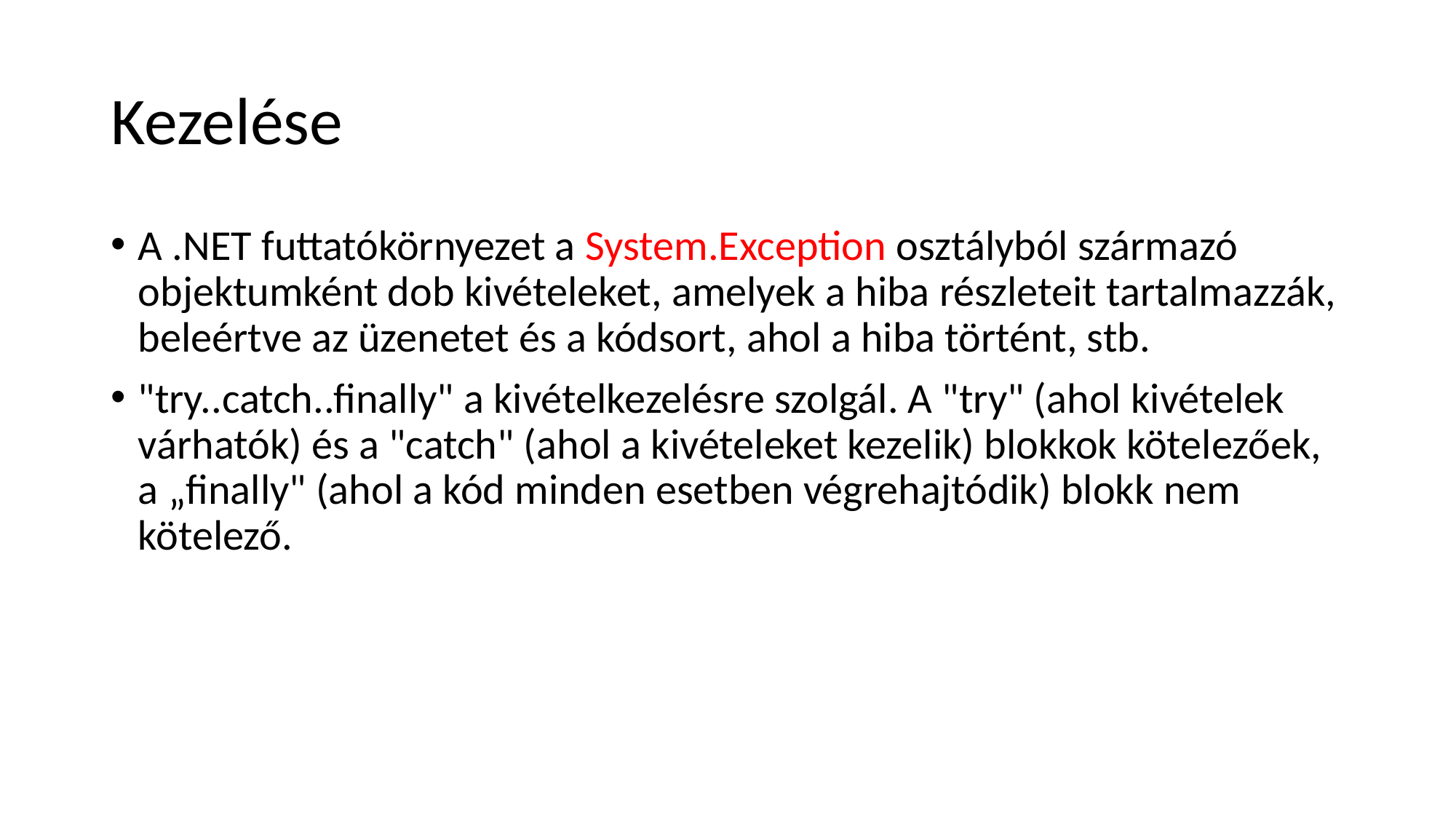

# Kezelése
A .NET futtatókörnyezet a System.Exception osztályból származó objektumként dob ​​kivételeket, amelyek a hiba részleteit tartalmazzák, beleértve az üzenetet és a kódsort, ahol a hiba történt, stb.
"try..catch..finally" a kivételkezelésre szolgál. A "try" (ahol kivételek várhatók) és a "catch" (ahol a kivételeket kezelik) blokkok kötelezőek, a „finally" (ahol a kód minden esetben végrehajtódik) blokk nem kötelező.